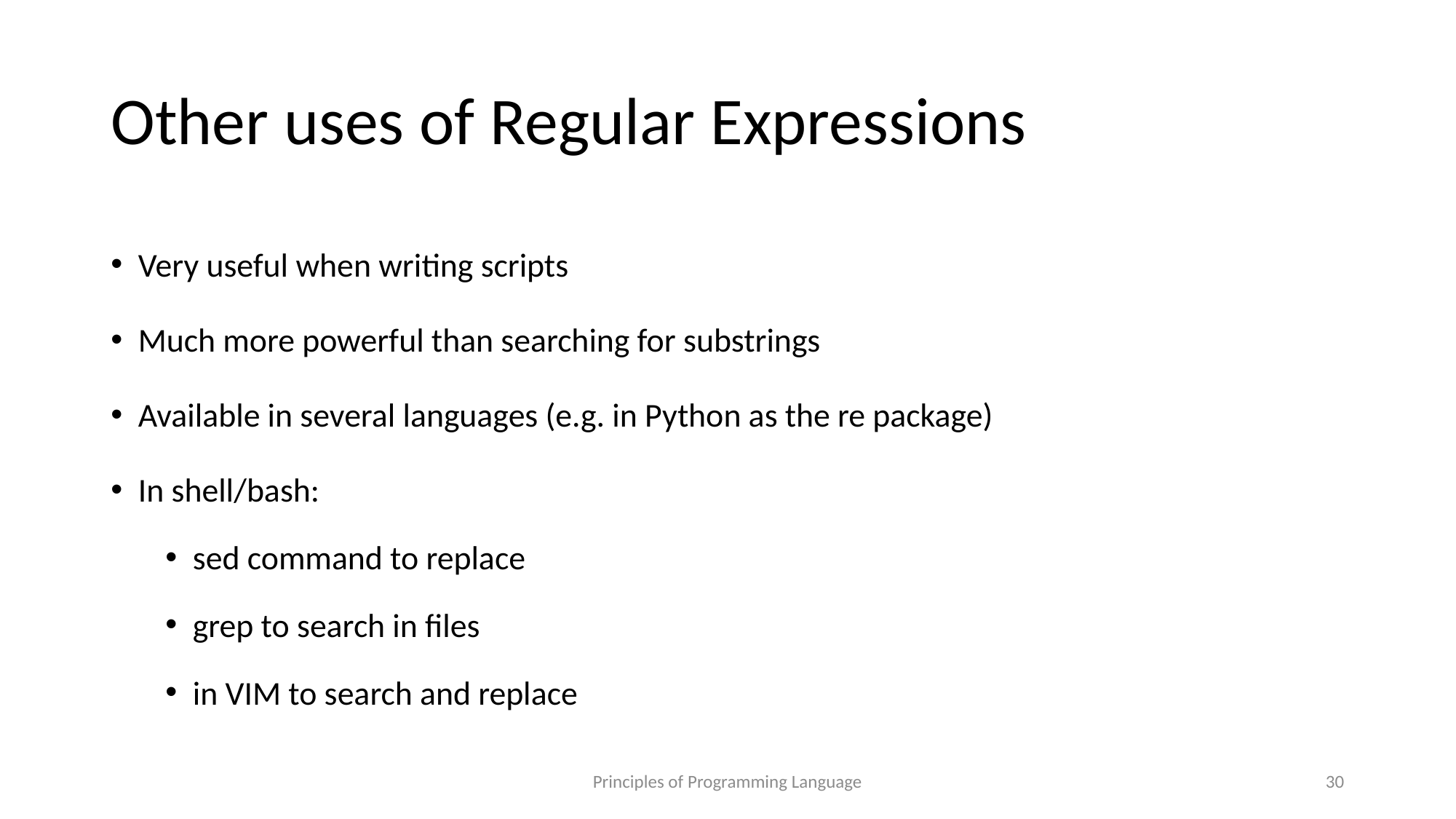

# Other uses of Regular Expressions
Very useful when writing scripts
Much more powerful than searching for substrings
Available in several languages (e.g. in Python as the re package)
In shell/bash:
sed command to replace
grep to search in files
in VIM to search and replace
Principles of Programming Language
30